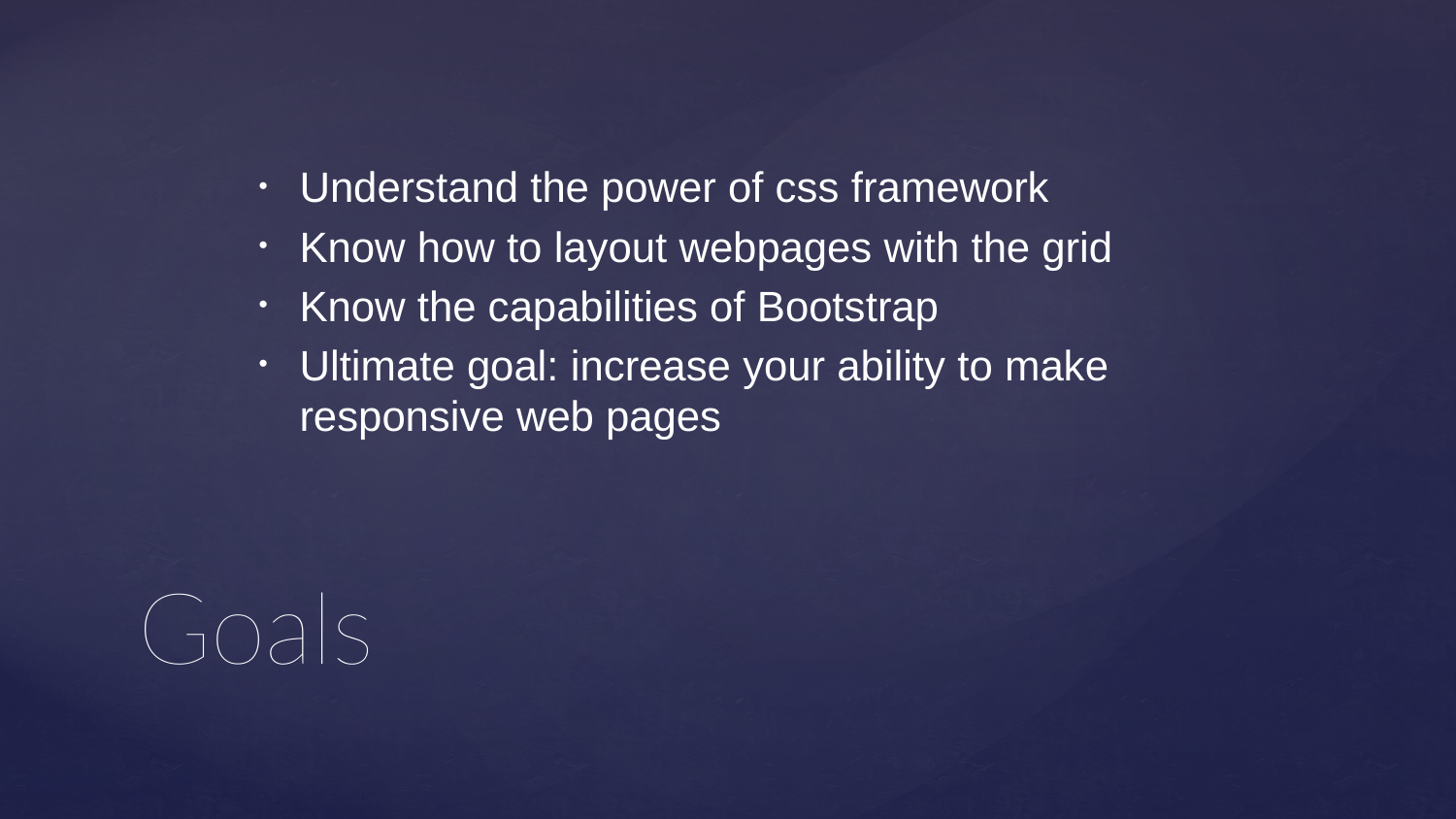

Understand the power of css framework
Know how to layout webpages with the grid
Know the capabilities of Bootstrap
Ultimate goal: increase your ability to make responsive web pages
# Goals